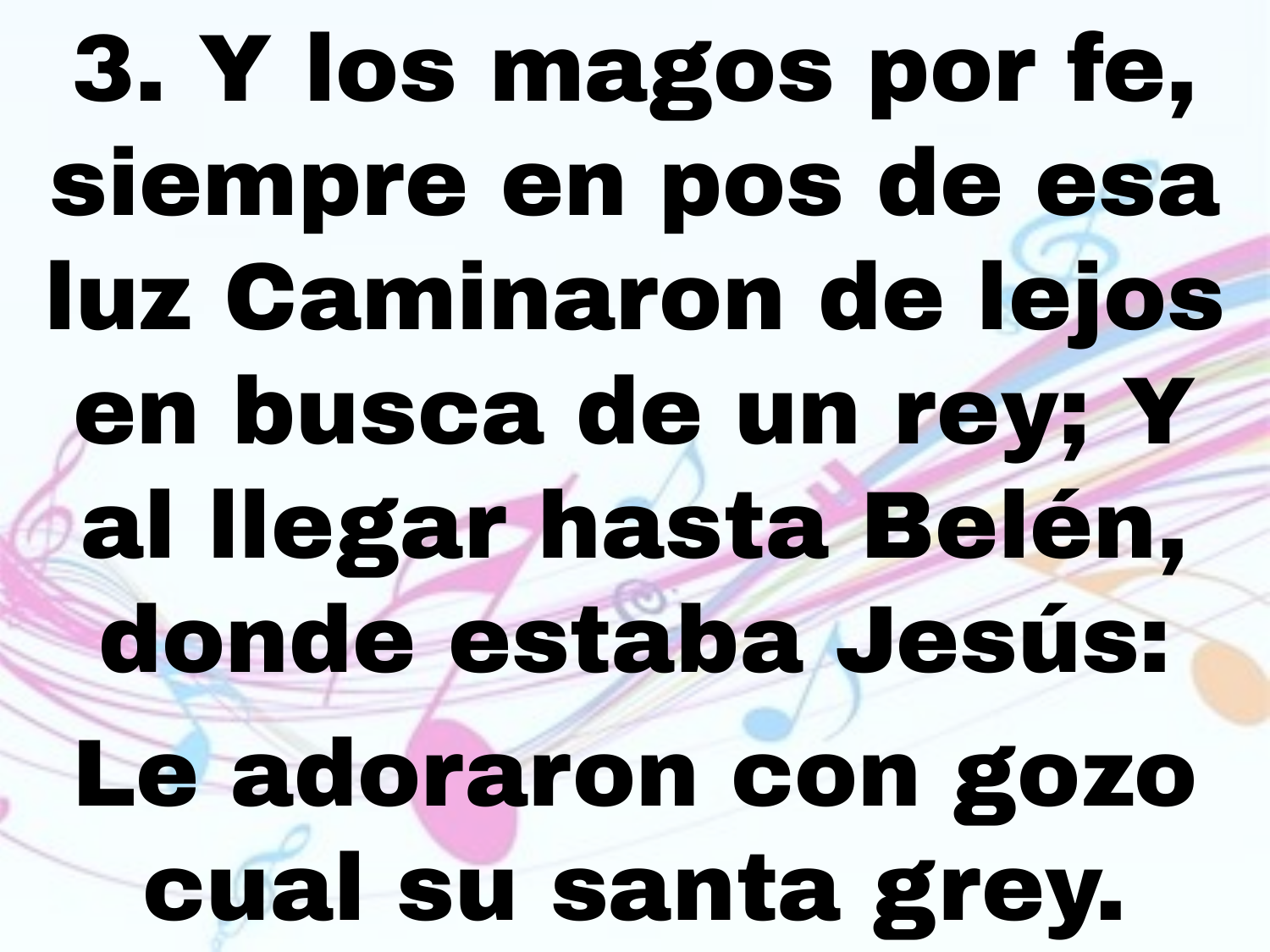

3. Y los magos por fe, siempre en pos de esa luz Caminaron de lejos en busca de un rey; Y al llegar hasta Belén, donde estaba Jesús:
Le adoraron con gozo cual su santa grey.